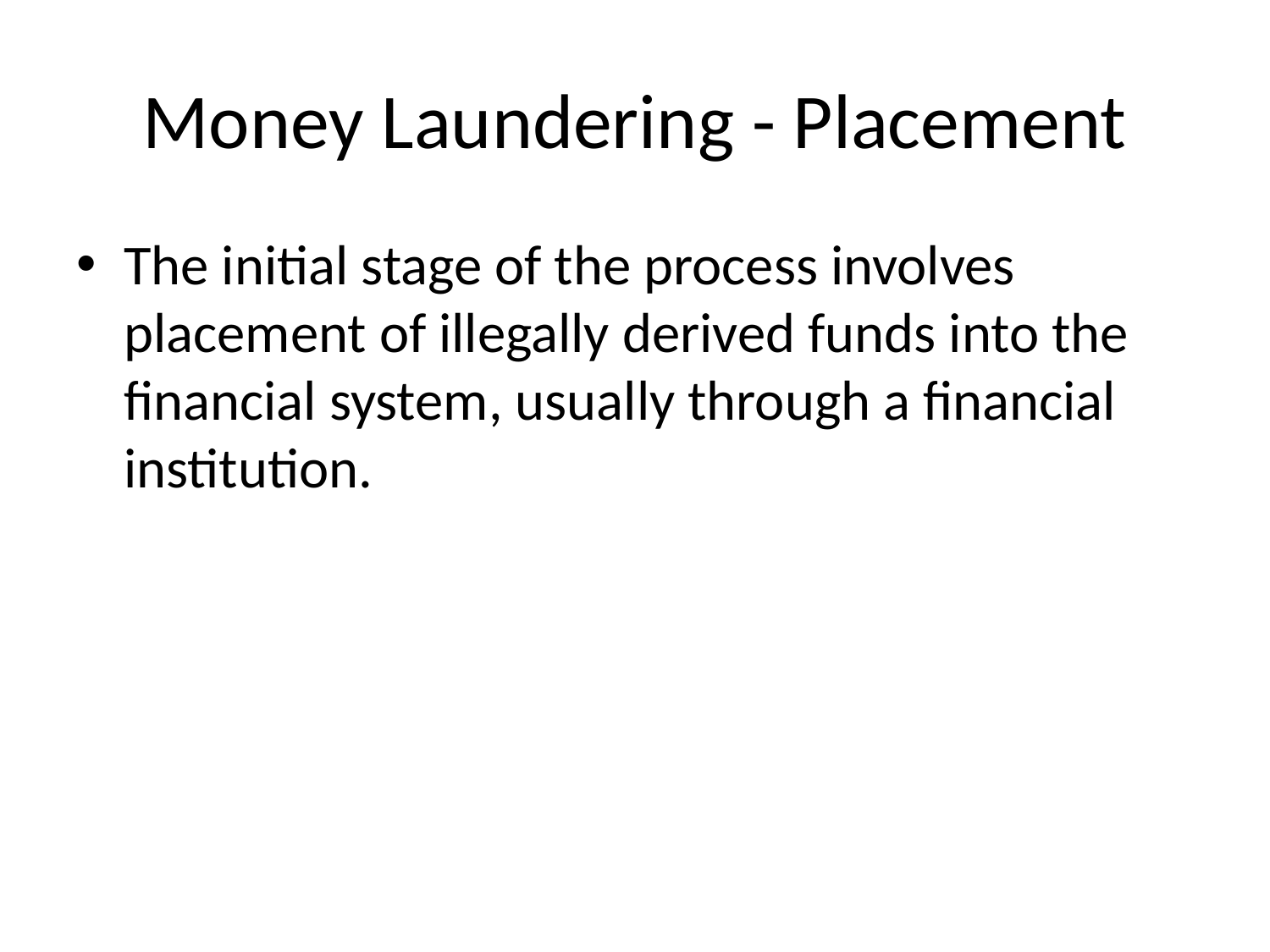

# Money Laundering - Placement
The initial stage of the process involves placement of illegally derived funds into the financial system, usually through a financial institution.